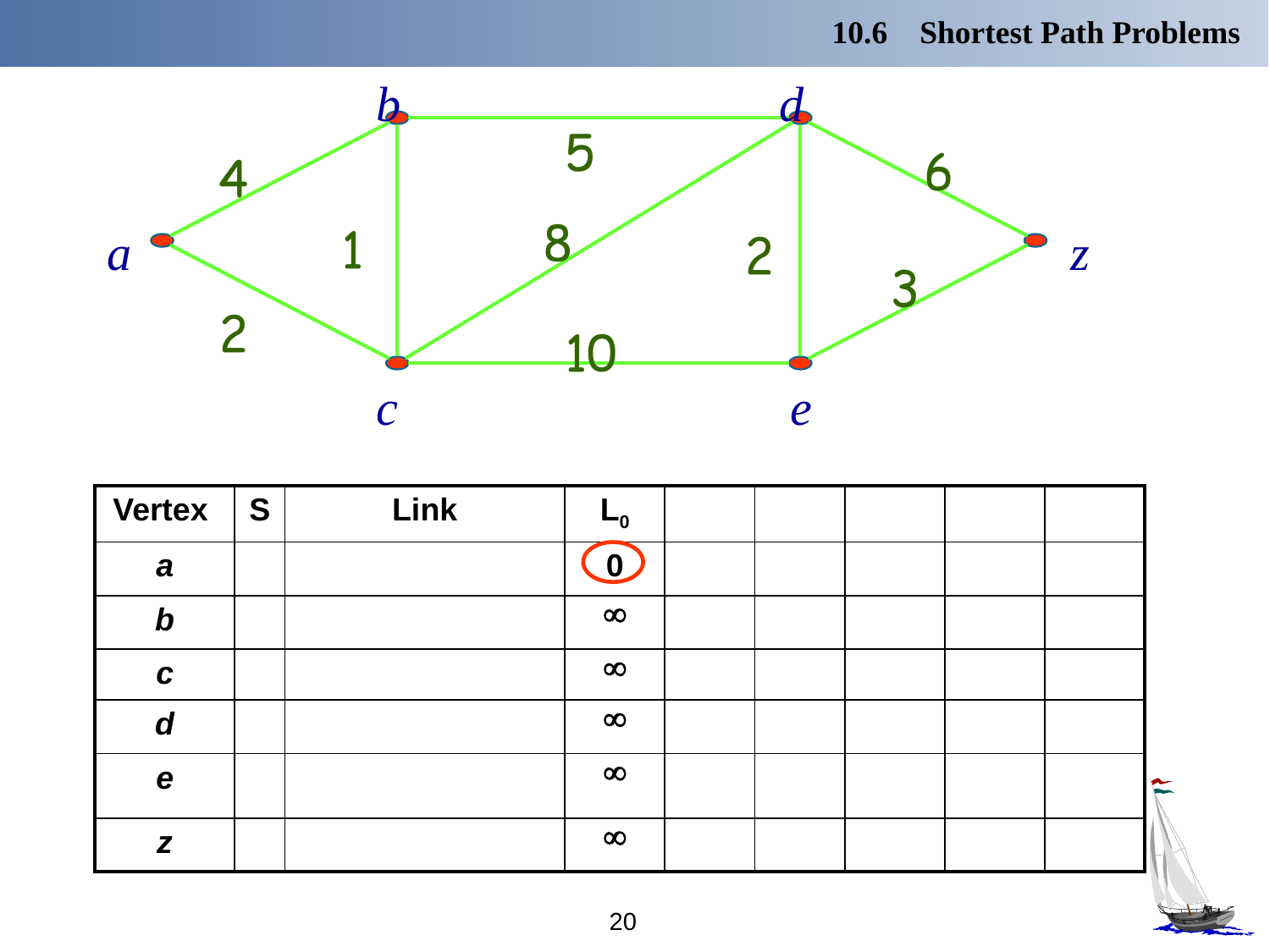

10.6    Shortest Path Problems
b
d

a
z

c
e
5
6
4
8
1
2
3
2
10

| Vertex | S | Link | L0 |  |  |  |  |  |
| --- | --- | --- | --- | --- | --- | --- | --- | --- |
| a |  |  | 0 |  |  |  |  |  |
| b |  |  | ∞ |  |  |  |  |  |
| c |  |  | ∞ |  |  |  |  |  |
| d |  |  | ∞ |  |  |  |  |  |
| e |  |  | ∞ |  |  |  |  |  |
| z |  |  | ∞ |  |  |  |  |  |

20